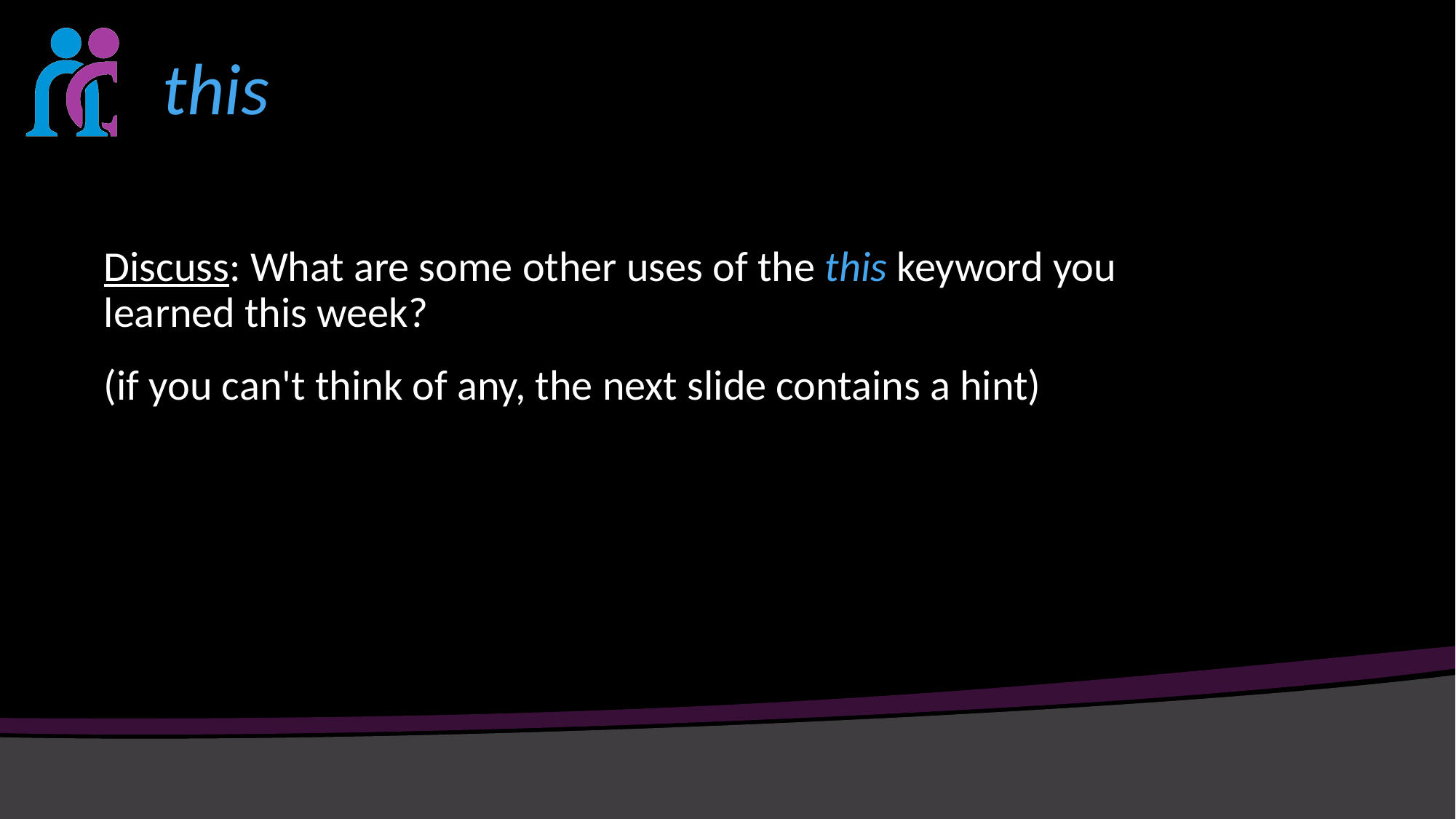

# this
Discuss: What are some other uses of the this keyword you learned this week?
(if you can't think of any, the next slide contains a hint)